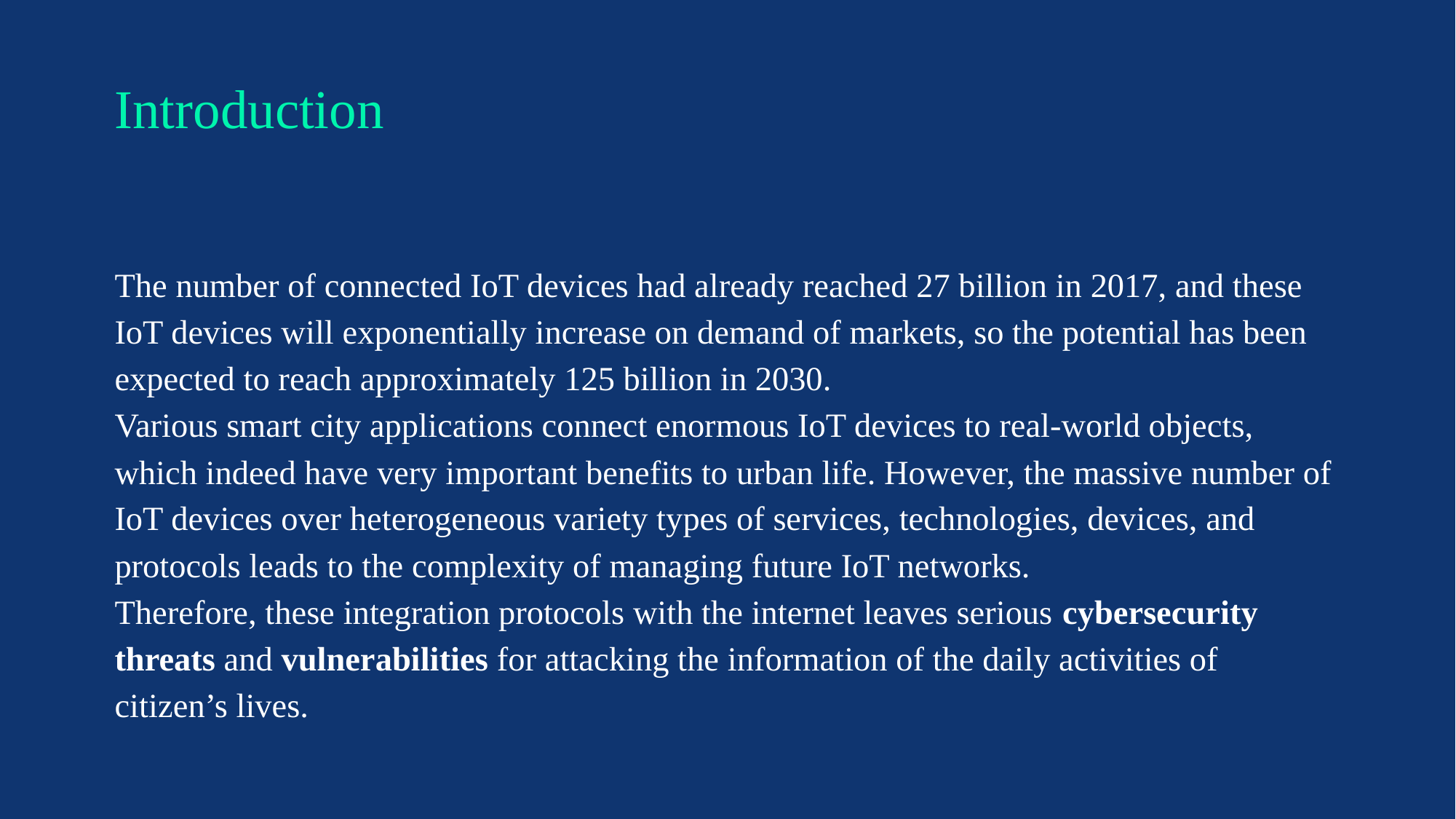

# Introduction
The number of connected IoT devices had already reached 27 billion in 2017, and these IoT devices will exponentially increase on demand of markets, so the potential has been expected to reach approximately 125 billion in 2030.
Various smart city applications connect enormous IoT devices to real-world objects, which indeed have very important benefits to urban life. However, the massive number of IoT devices over heterogeneous variety types of services, technologies, devices, and protocols leads to the complexity of managing future IoT networks.
Therefore, these integration protocols with the internet leaves serious cybersecurity threats and vulnerabilities for attacking the information of the daily activities of citizen’s lives.